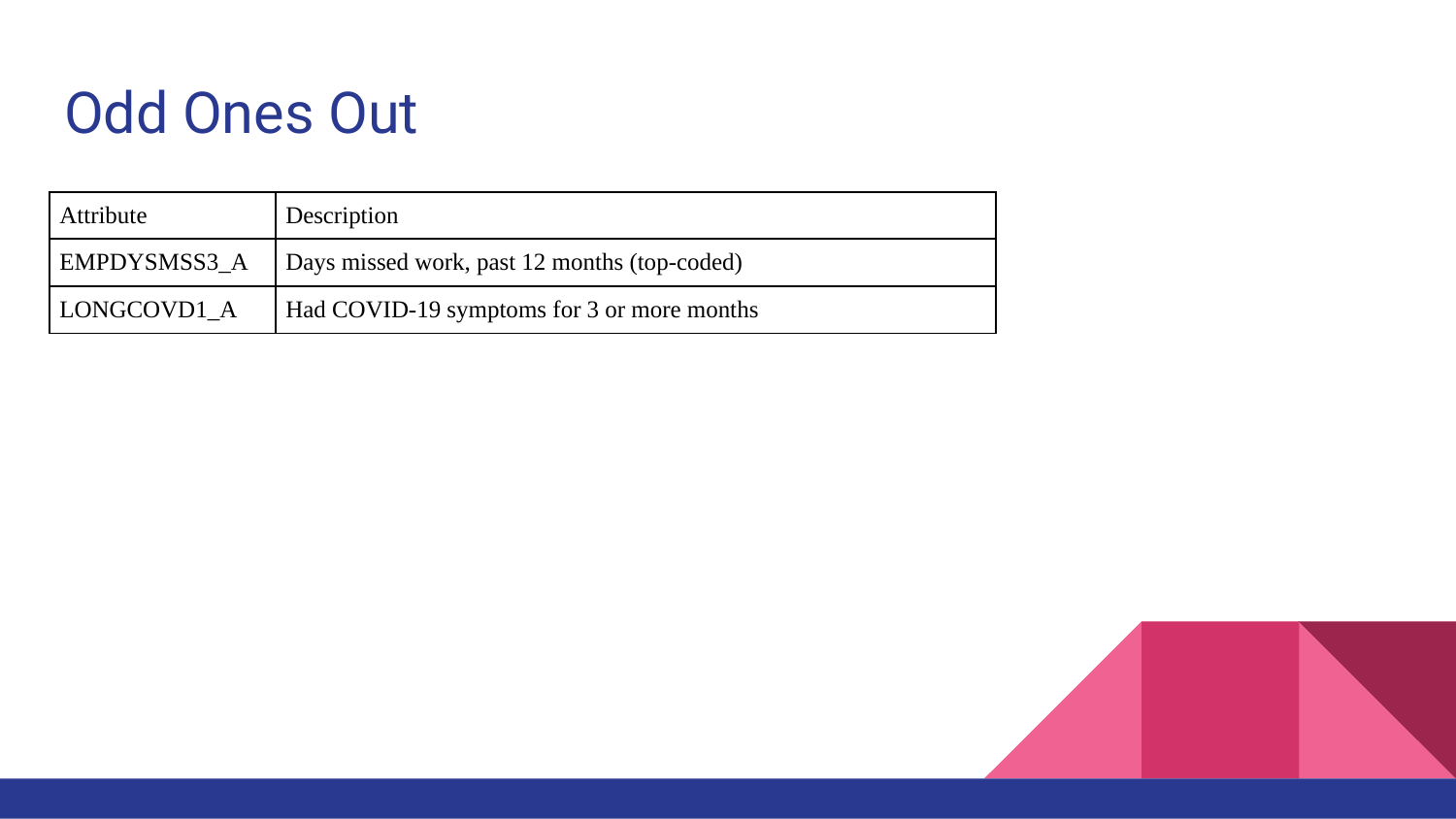

# Odd Ones Out
| Attribute | Description |
| --- | --- |
| EMPDYSMSS3\_A | Days missed work, past 12 months (top-coded) |
| LONGCOVD1\_A | Had COVID-19 symptoms for 3 or more months |